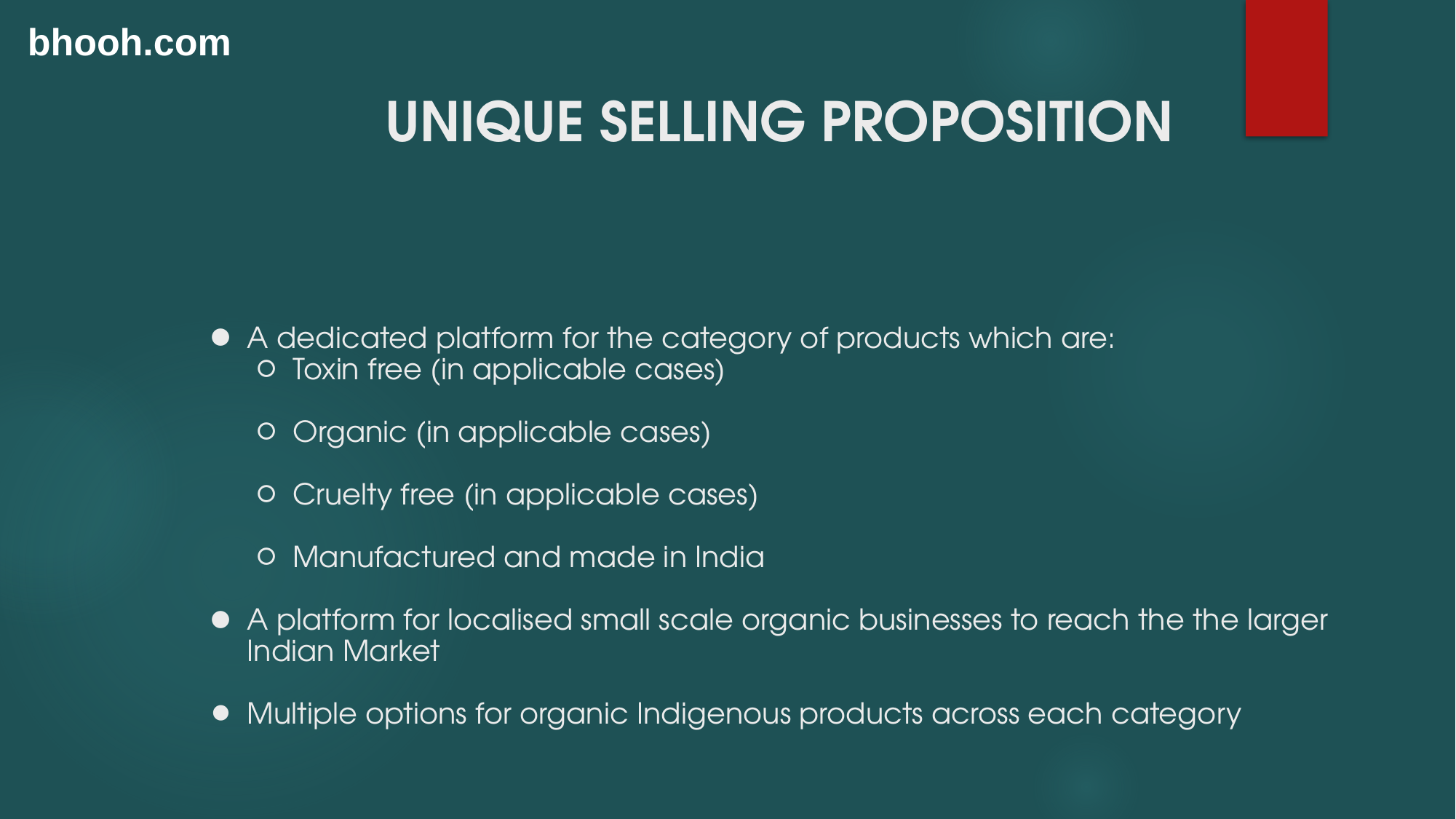

bhooh.com
UNIQUE SELLING PROPOSITION
# A dedicated platform for the category of products which are:
Toxin free (in applicable cases)

Organic (in applicable cases)

Cruelty free (in applicable cases)

Manufactured and made in India

A platform for localised small scale organic businesses to reach the the larger Indian Market

Multiple options for organic Indigenous products across each category